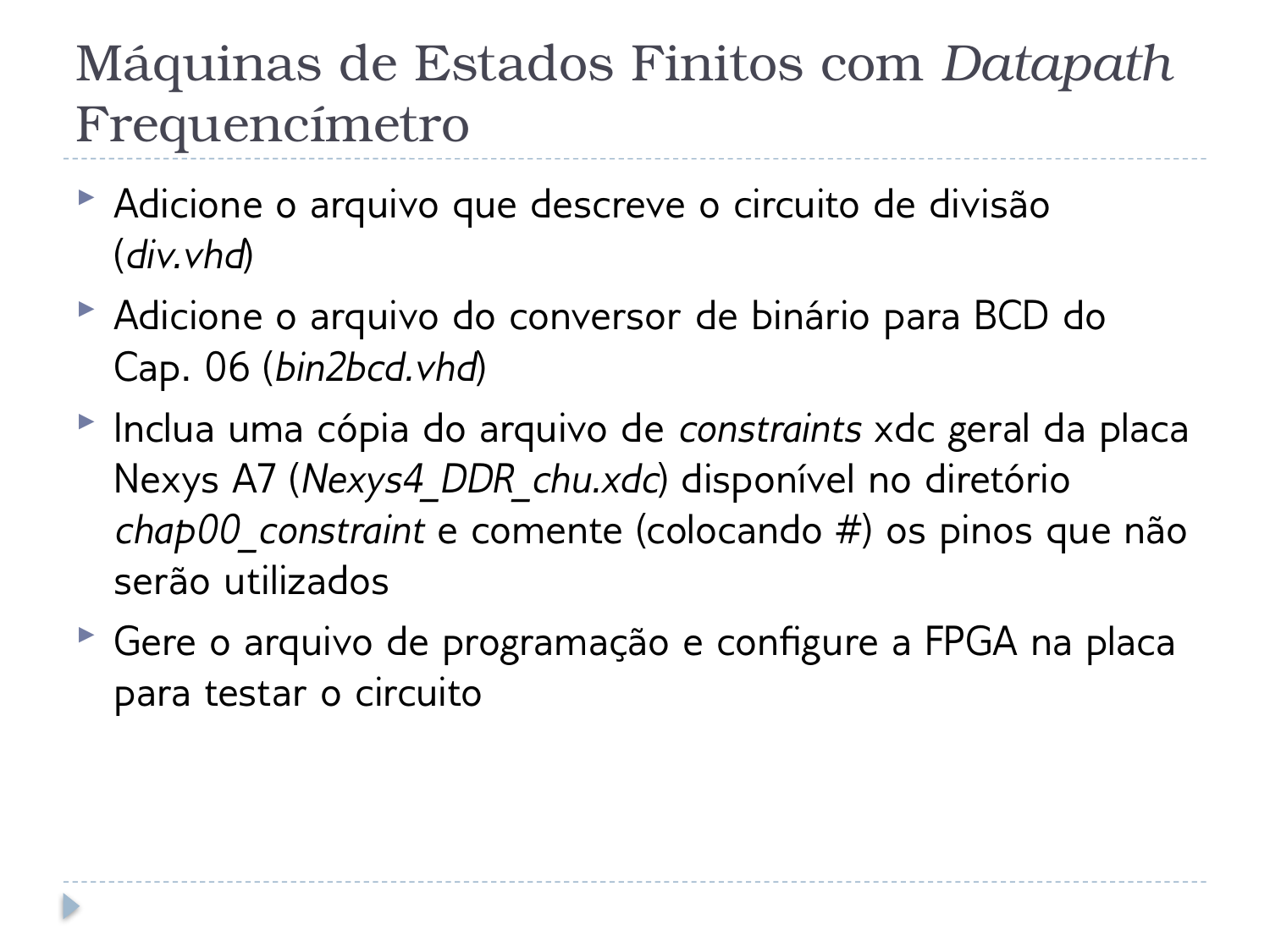

# Máquinas de Estados Finitos com Datapath Frequencímetro
Adicione o arquivo que descreve o circuito de divisão (div.vhd)
Adicione o arquivo do conversor de binário para BCD do Cap. 06 (bin2bcd.vhd)
Inclua uma cópia do arquivo de constraints xdc geral da placa Nexys A7 (Nexys4_DDR_chu.xdc) disponível no diretório chap00_constraint e comente (colocando #) os pinos que não serão utilizados
Gere o arquivo de programação e configure a FPGA na placa para testar o circuito